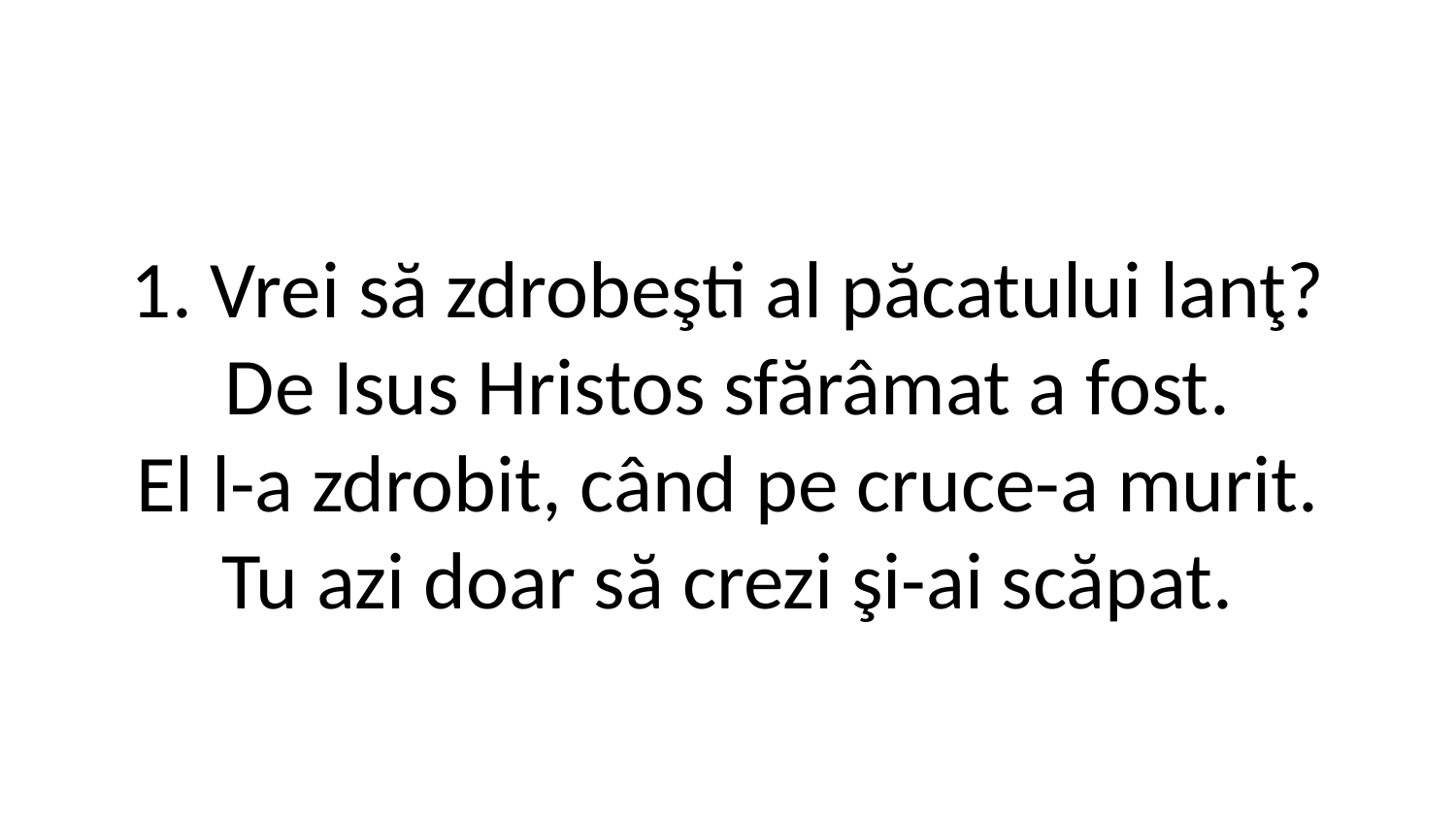

1. Vrei să zdrobeşti al păcatului lanţ?
De Isus Hristos sfărâmat a fost.
El l-a zdrobit, când pe cruce-a murit.
Tu azi doar să crezi şi-ai scăpat.